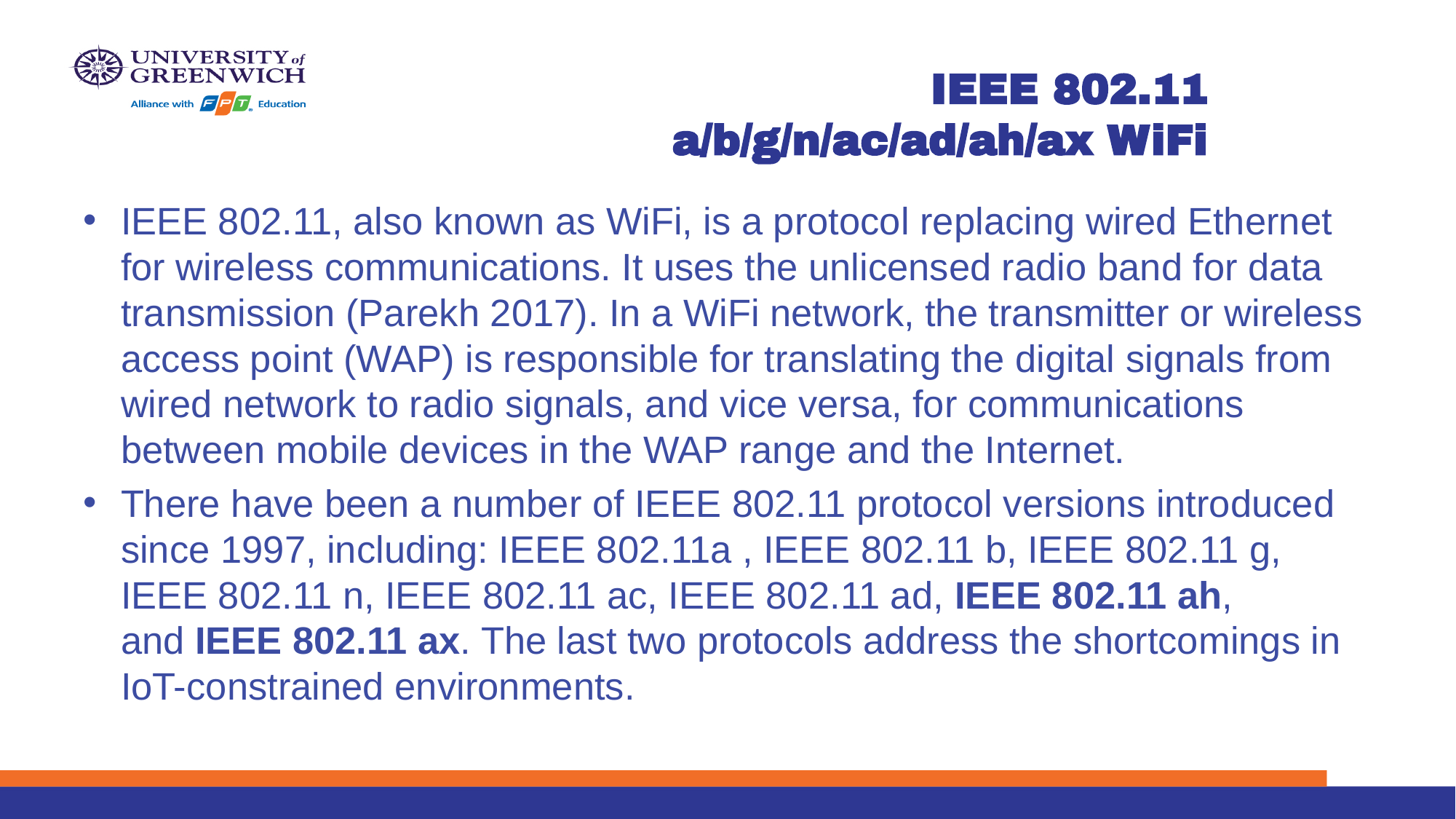

# IEEE 802.11 a/b/g/n/ac/ad/ah/ax WiFi
IEEE 802.11, also known as WiFi, is a protocol replacing wired Ethernet for wireless communications. It uses the unlicensed radio band for data transmission (Parekh 2017). In a WiFi network, the transmitter or wireless access point (WAP) is responsible for translating the digital signals from wired network to radio signals, and vice versa, for communications between mobile devices in the WAP range and the Internet.
There have been a number of IEEE 802.11 protocol versions introduced since 1997, including: IEEE 802.11a , IEEE 802.11 b, IEEE 802.11 g, IEEE 802.11 n, IEEE 802.11 ac, IEEE 802.11 ad, IEEE 802.11 ah, and IEEE 802.11 ax. The last two protocols address the shortcomings in IoT-constrained environments.